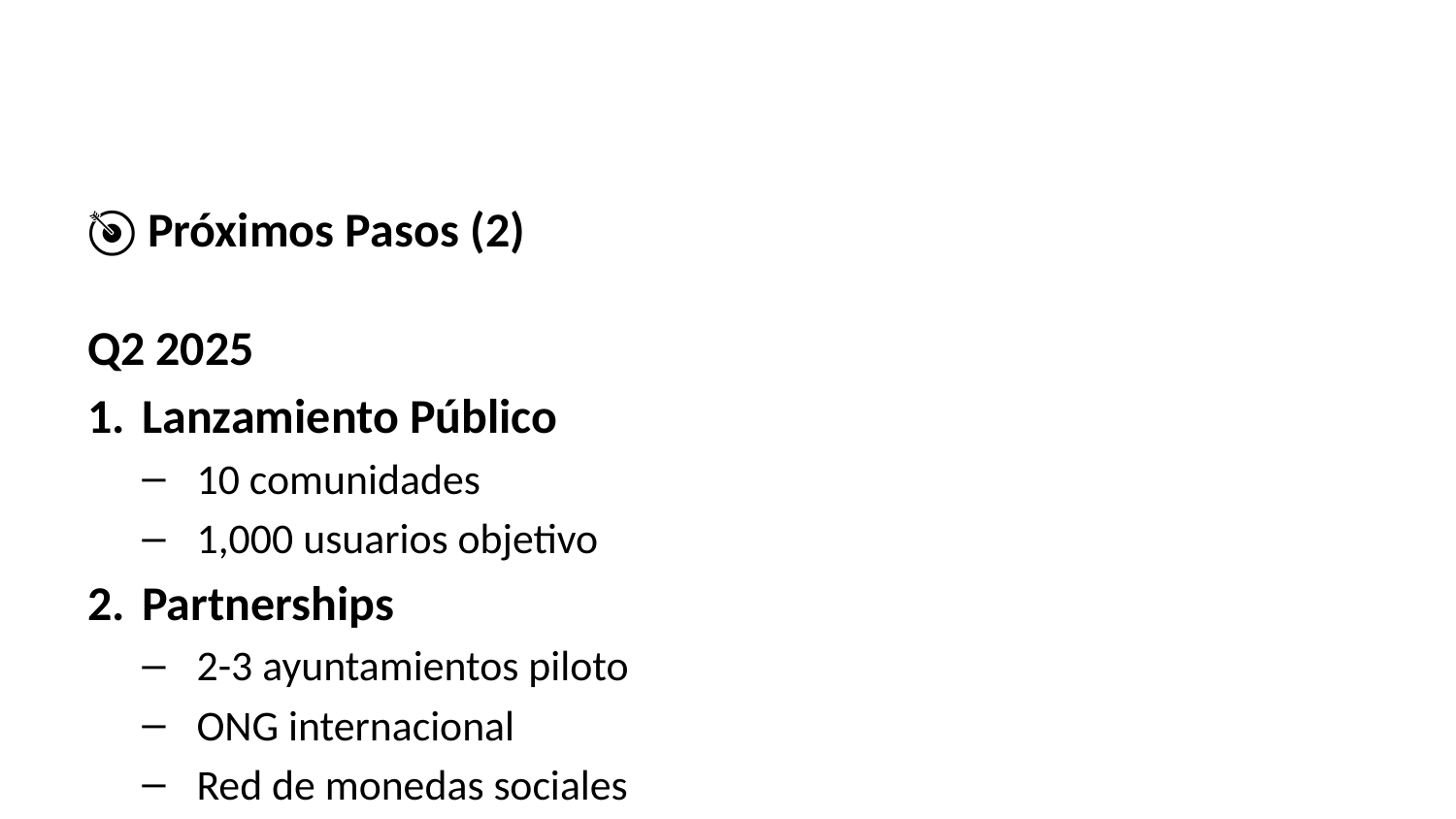

🎯 Próximos Pasos (2)
Q2 2025
Lanzamiento Público
10 comunidades
1,000 usuarios objetivo
Partnerships
2-3 ayuntamientos piloto
ONG internacional
Red de monedas sociales
Fundraising
Grants de fundaciones
Crowdfunding ético
Inversión de impacto